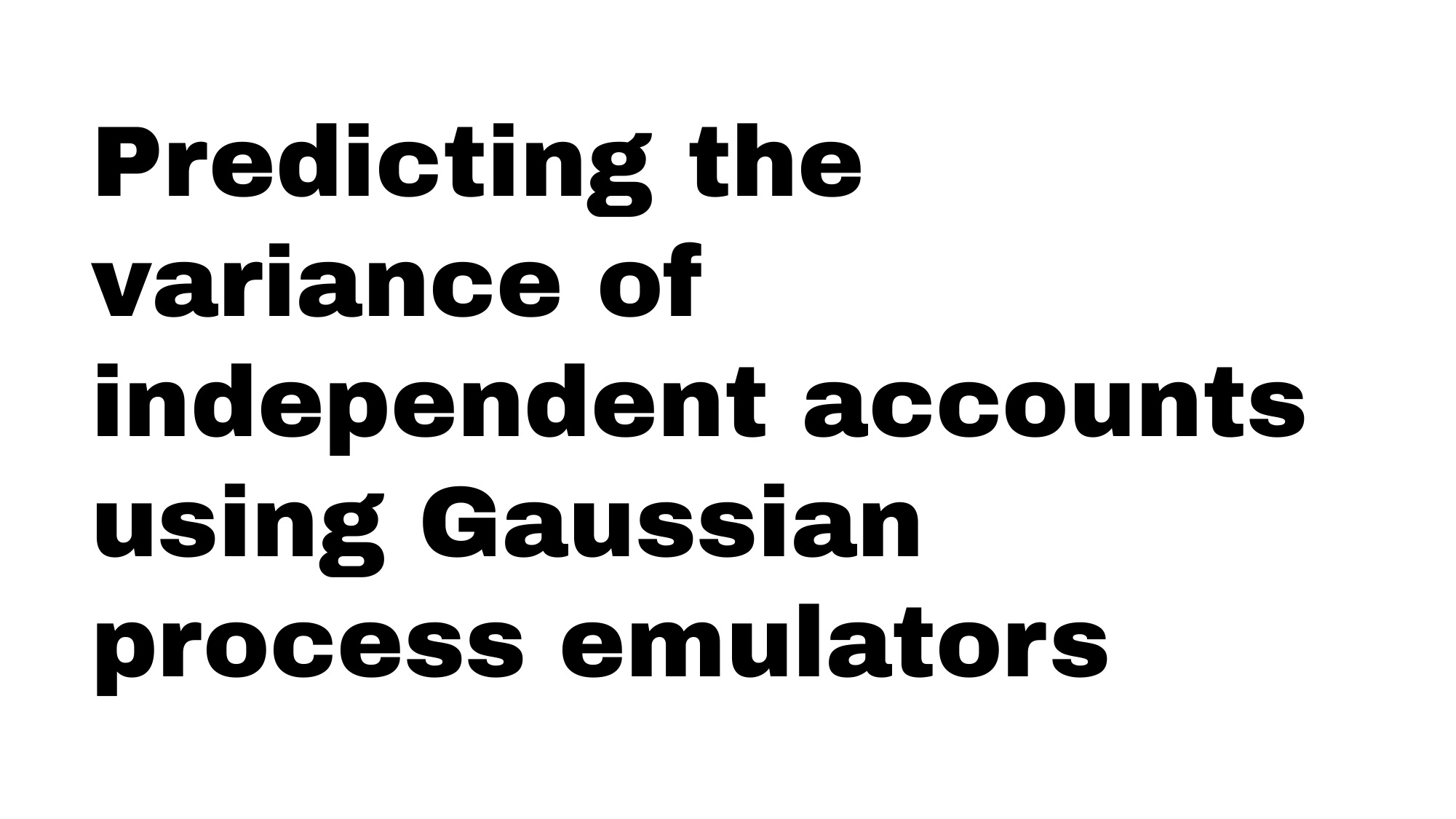

# Predicting the variance of independent accounts using Gaussian process emulators